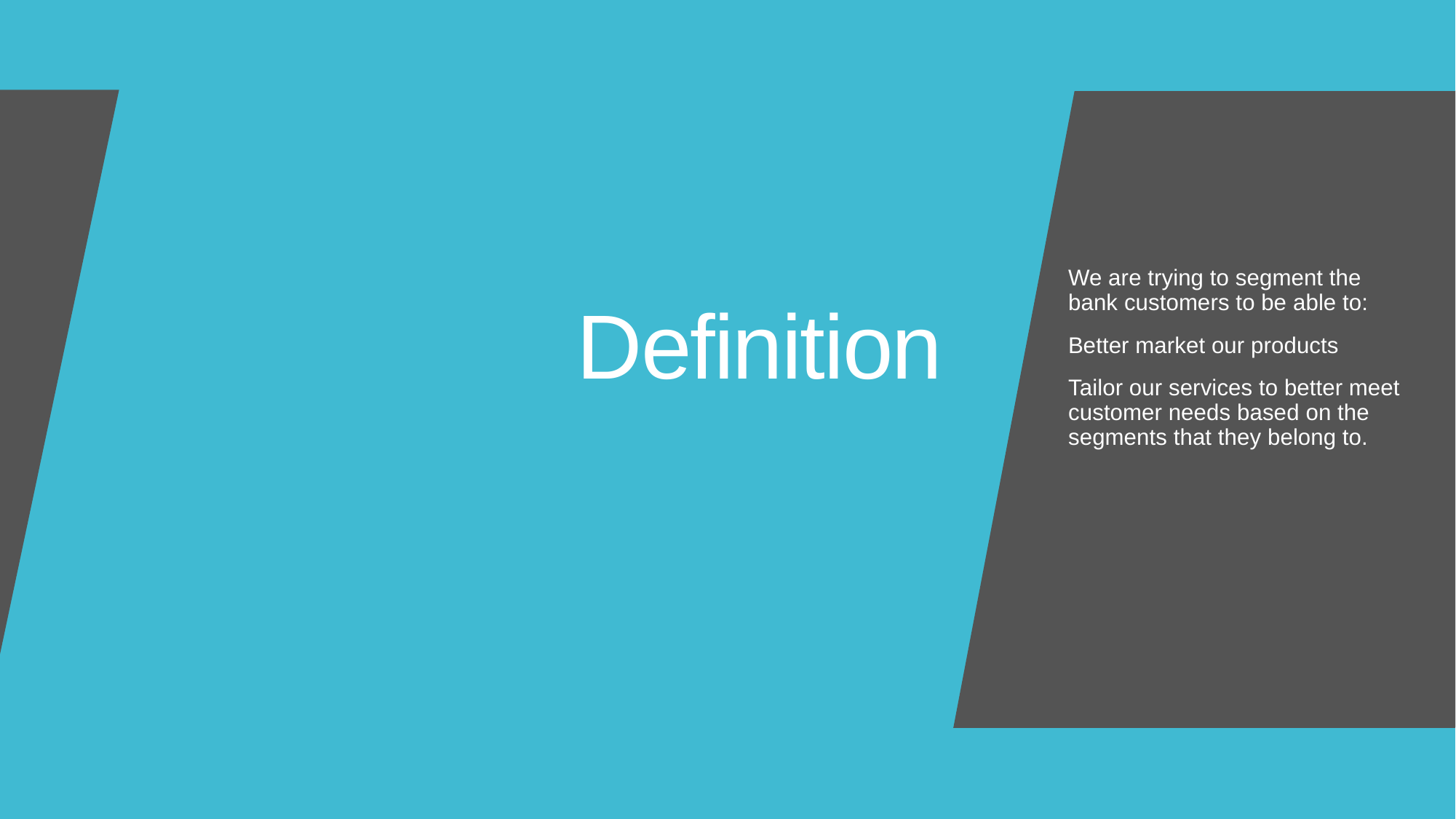

# Definition
We are trying to segment the bank customers to be able to:
Better market our products
Tailor our services to better meet customer needs based on the segments that they belong to.